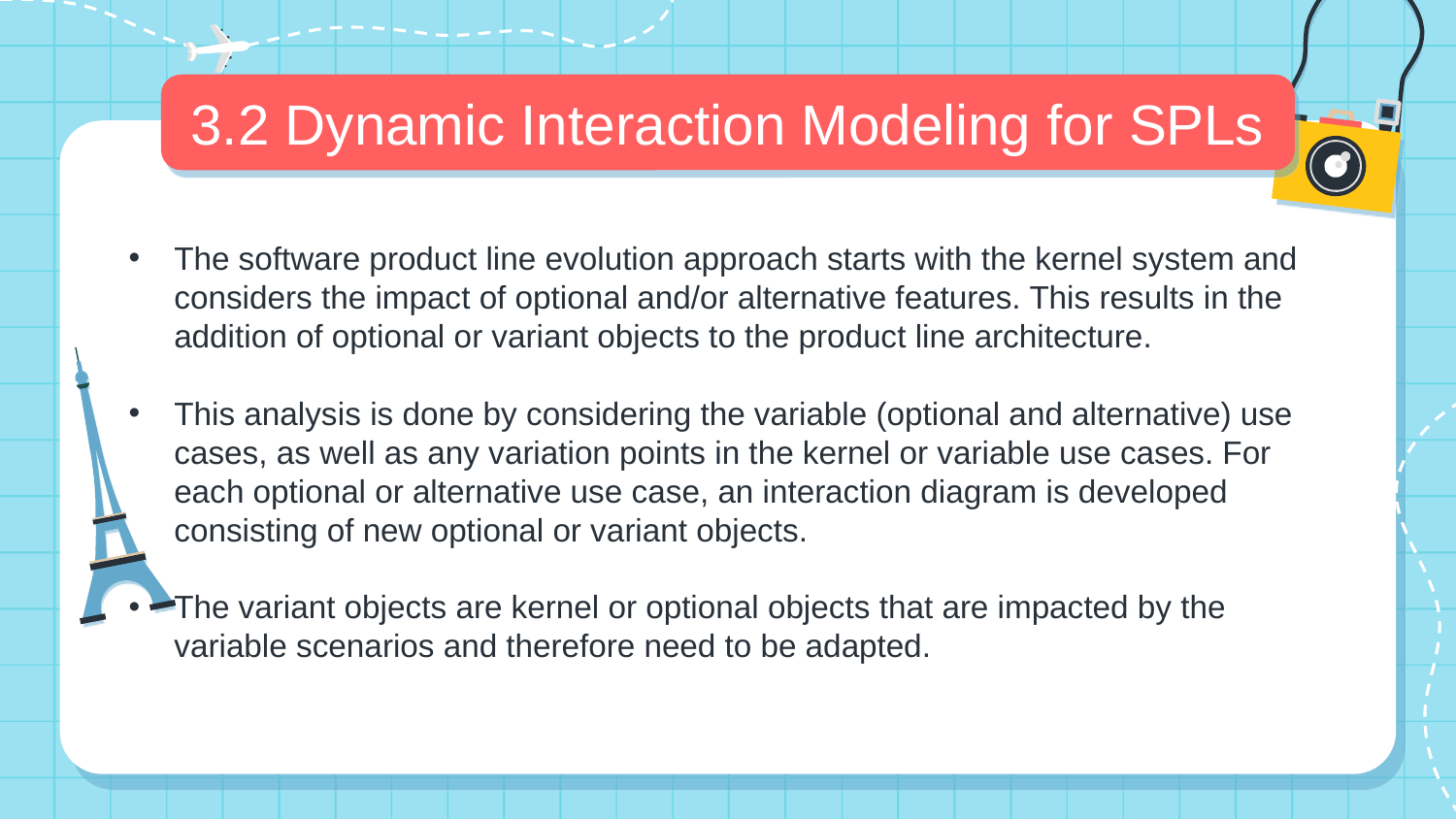

# 3.2 Dynamic Interaction Modeling for SPLs
The software product line evolution approach starts with the kernel system and considers the impact of optional and/or alternative features. This results in the addition of optional or variant objects to the product line architecture.

This analysis is done by considering the variable (optional and alternative) use cases, as well as any variation points in the kernel or variable use cases. For each optional or alternative use case, an interaction diagram is developed consisting of new optional or variant objects.

The variant objects are kernel or optional objects that are impacted by the variable scenarios and therefore need to be adapted.